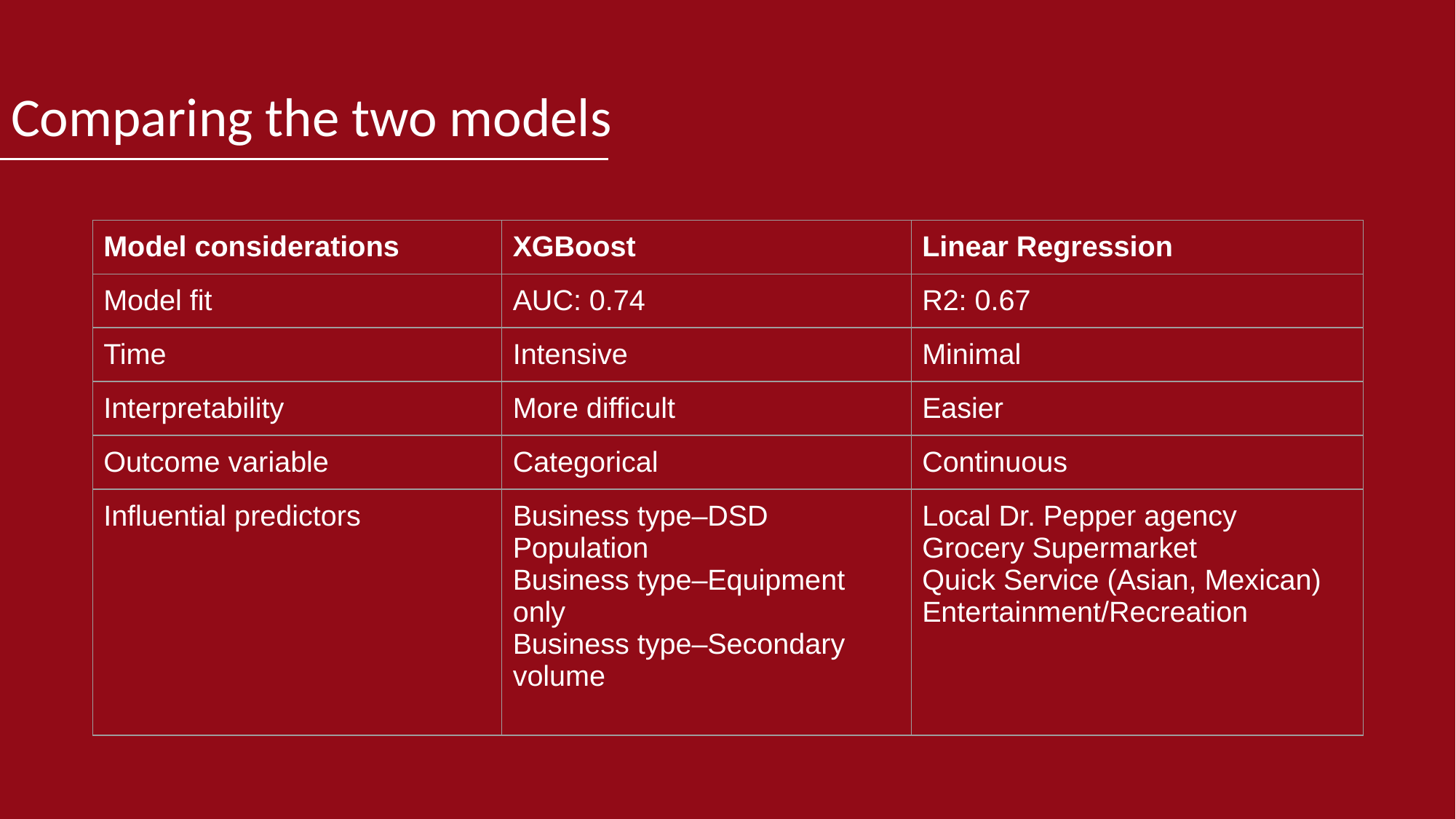

# Comparing the two models
| Model considerations | XGBoost | Linear Regression |
| --- | --- | --- |
| Model fit | AUC: 0.74 | R2: 0.67 |
| Time | Intensive | Minimal |
| Interpretability | More difficult | Easier |
| Outcome variable | Categorical | Continuous |
| Influential predictors | Business type–DSD Population Business type–Equipment only Business type–Secondary volume | Local Dr. Pepper agency Grocery Supermarket Quick Service (Asian, Mexican) Entertainment/Recreation |